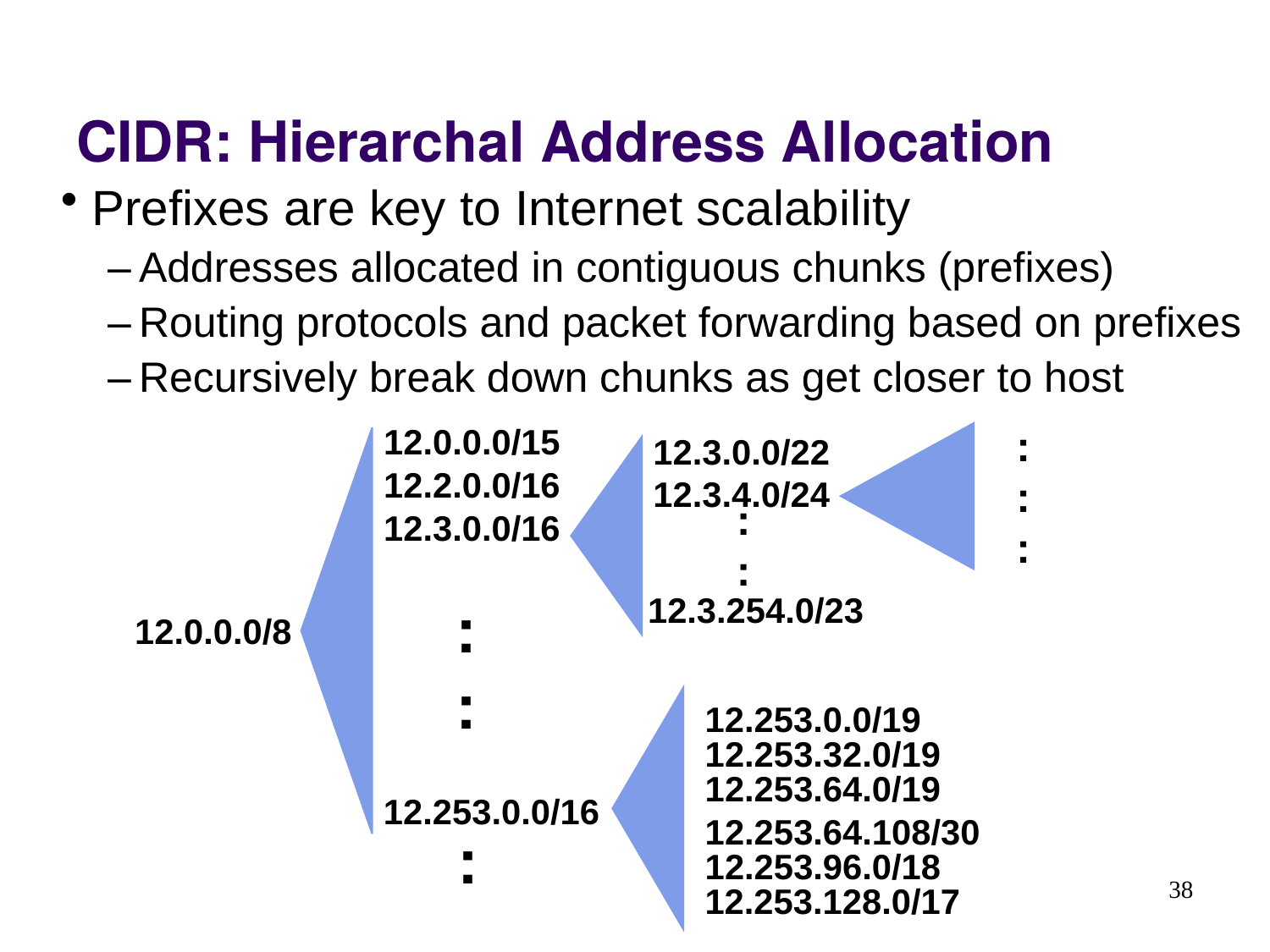

# CIDR: Hierarchal Address Allocation
Prefixes are key to Internet scalability
Addresses allocated in contiguous chunks (prefixes)
Routing protocols and packet forwarding based on prefixes
Recursively break down chunks as get closer to host
:
:
:
12.0.0.0/15
12.3.0.0/22

12.2.0.0/16
12.3.4.0/24
:
:
12.3.0.0/16

12.3.254.0/23
:
:

12.0.0.0/8
12.253.0.0/19
12.253.32.0/19
12.253.64.0/19

12.253.0.0/16
12.253.64.108/30
:
12.253.96.0/18
38
12.253.128.0/17